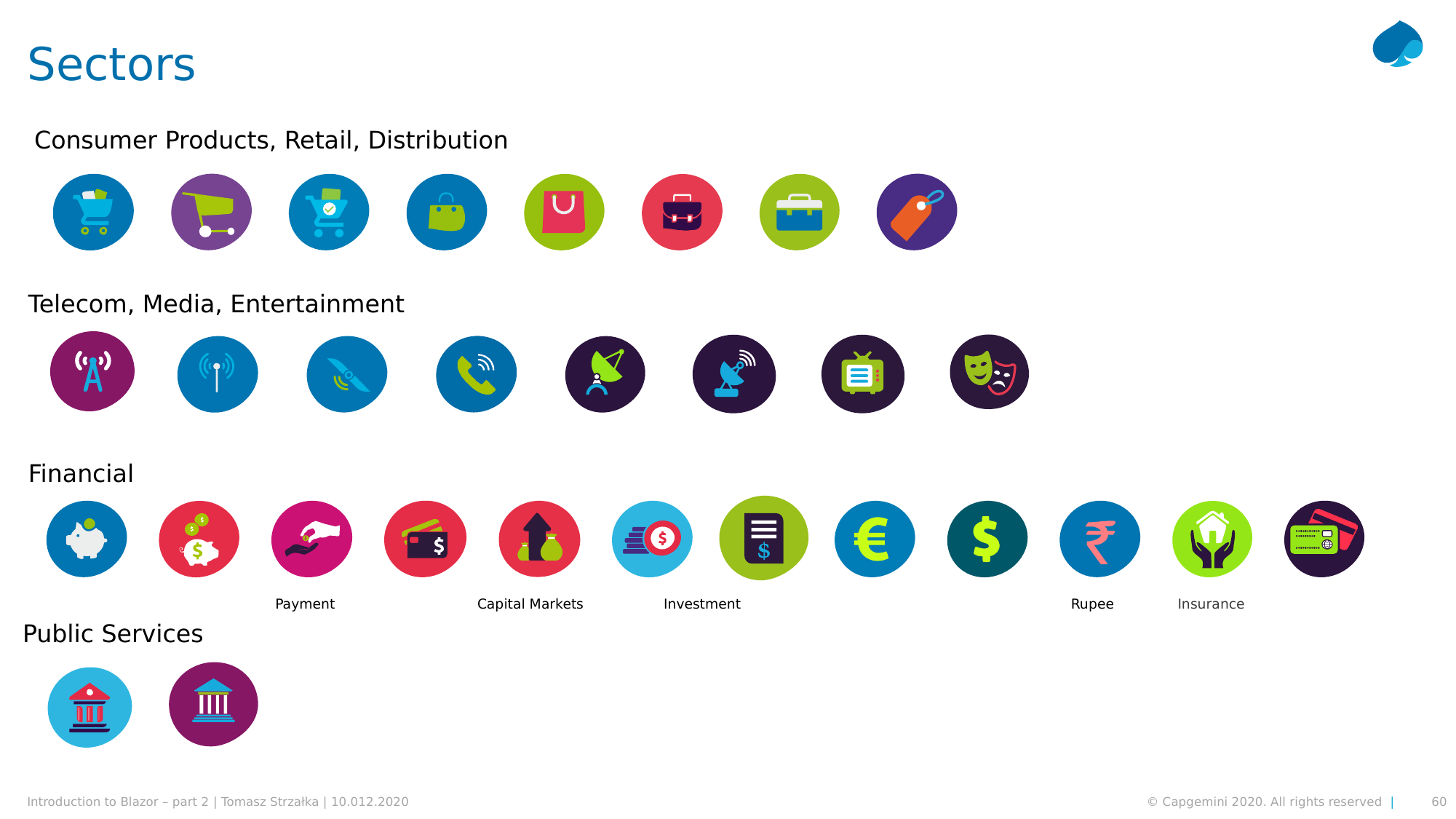

# Sectors
Consumer Products, Retail, Distribution

Telecom, Media, Entertainment

Financial

Insurance
Payment
Capital Markets
Investment
Rupee
Public Services